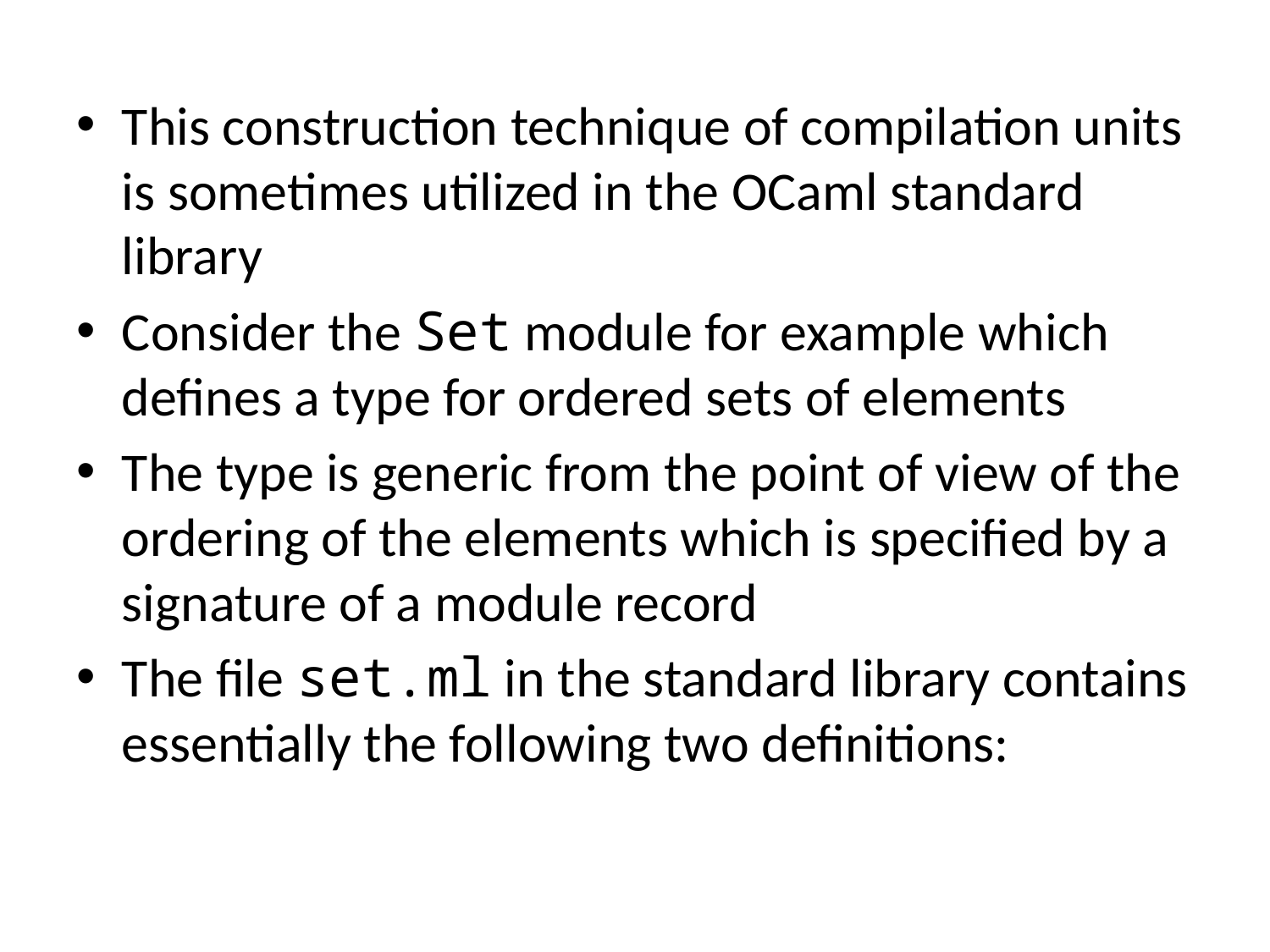

This construction technique of compilation units is sometimes utilized in the OCaml standard library
Consider the Set module for example which defines a type for ordered sets of elements
The type is generic from the point of view of the ordering of the elements which is specified by a signature of a module record
The file set.ml in the standard library contains essentially the following two definitions: